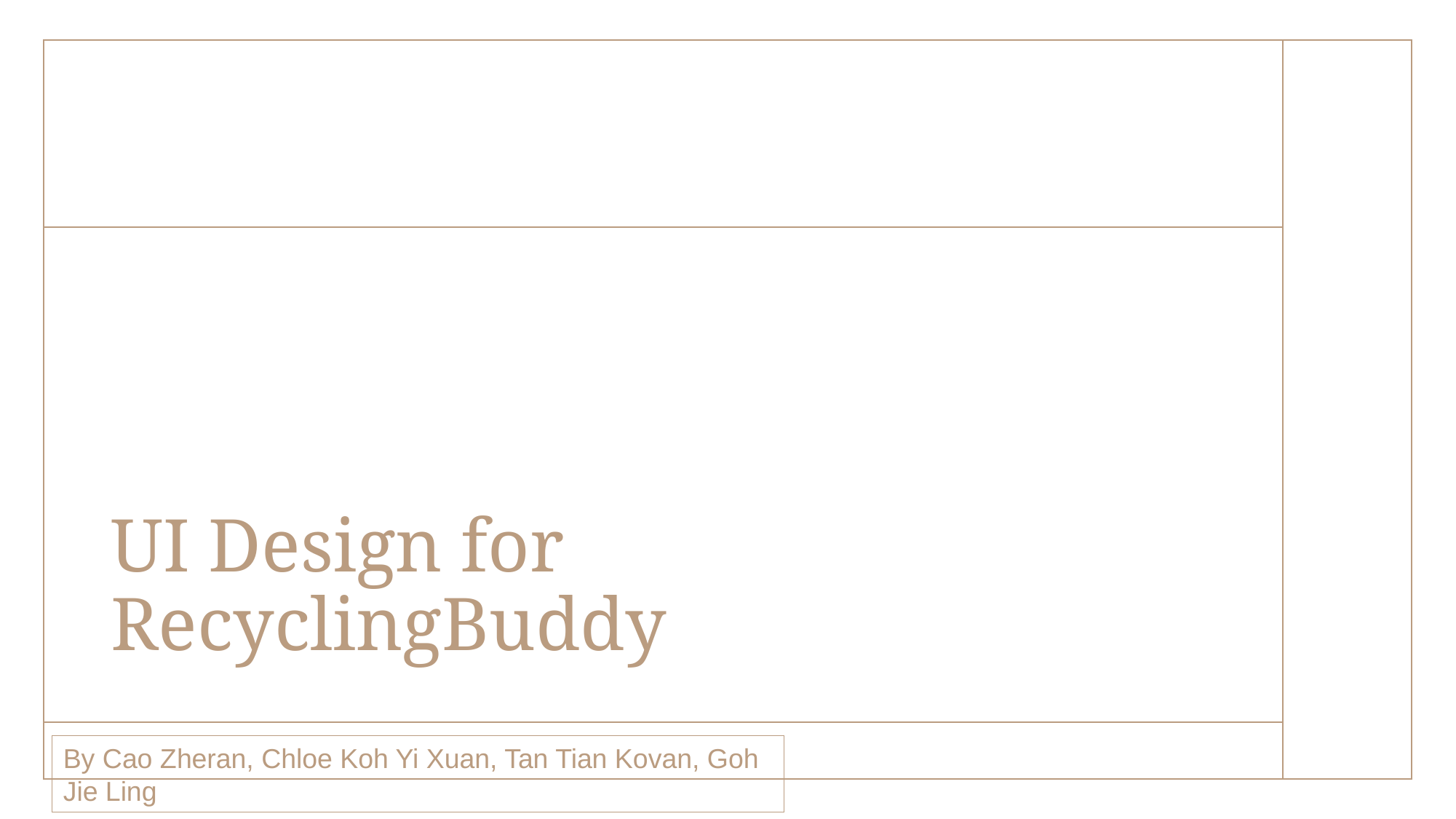

# UI Design for RecyclingBuddy
By Cao Zheran, Chloe Koh Yi Xuan, Tan Tian Kovan, Goh Jie Ling